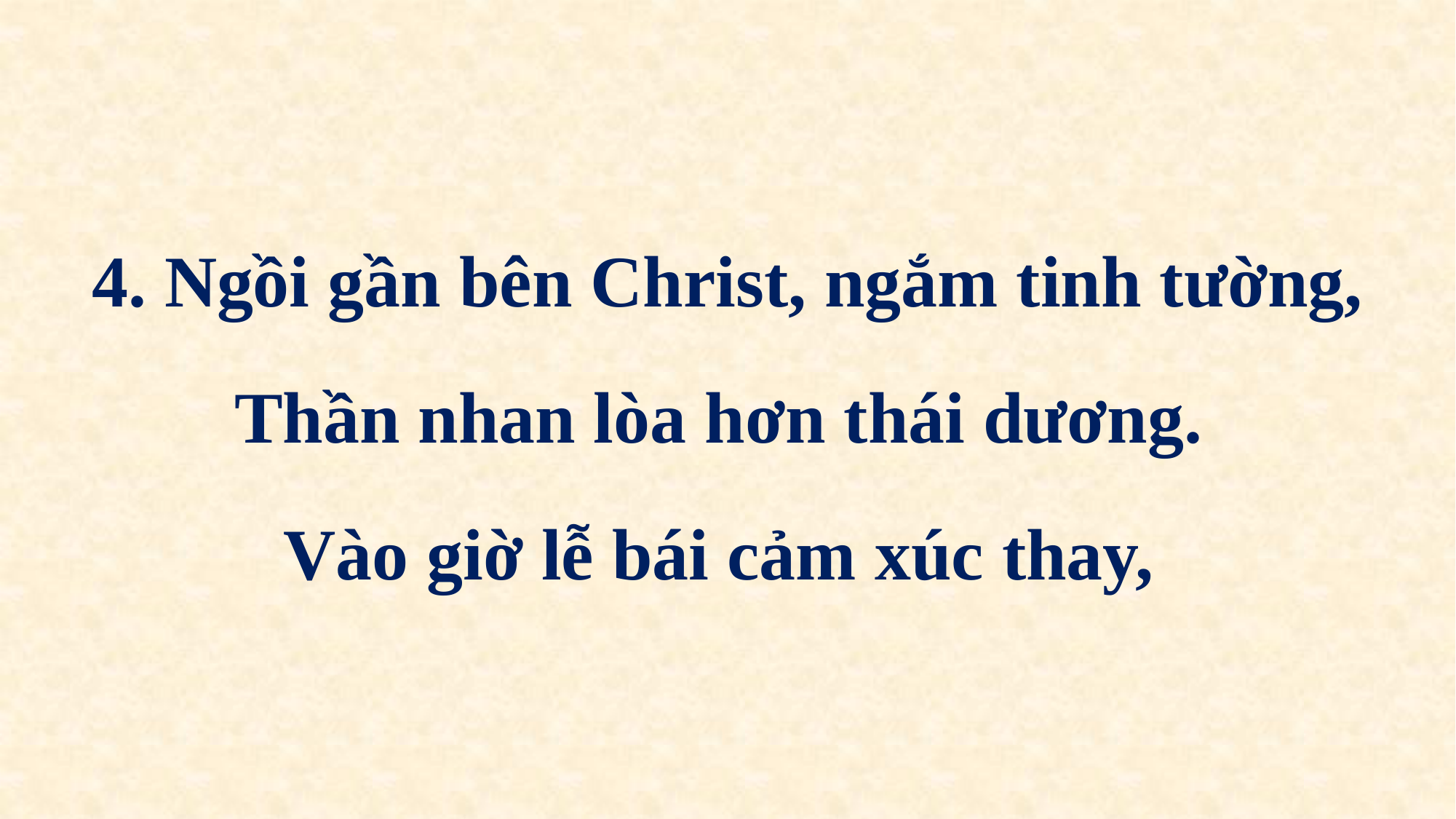

4. Ngồi gần bên Christ, ngắm tinh tường, Thần nhan lòa hơn thái dương.
Vào giờ lễ bái cảm xúc thay,